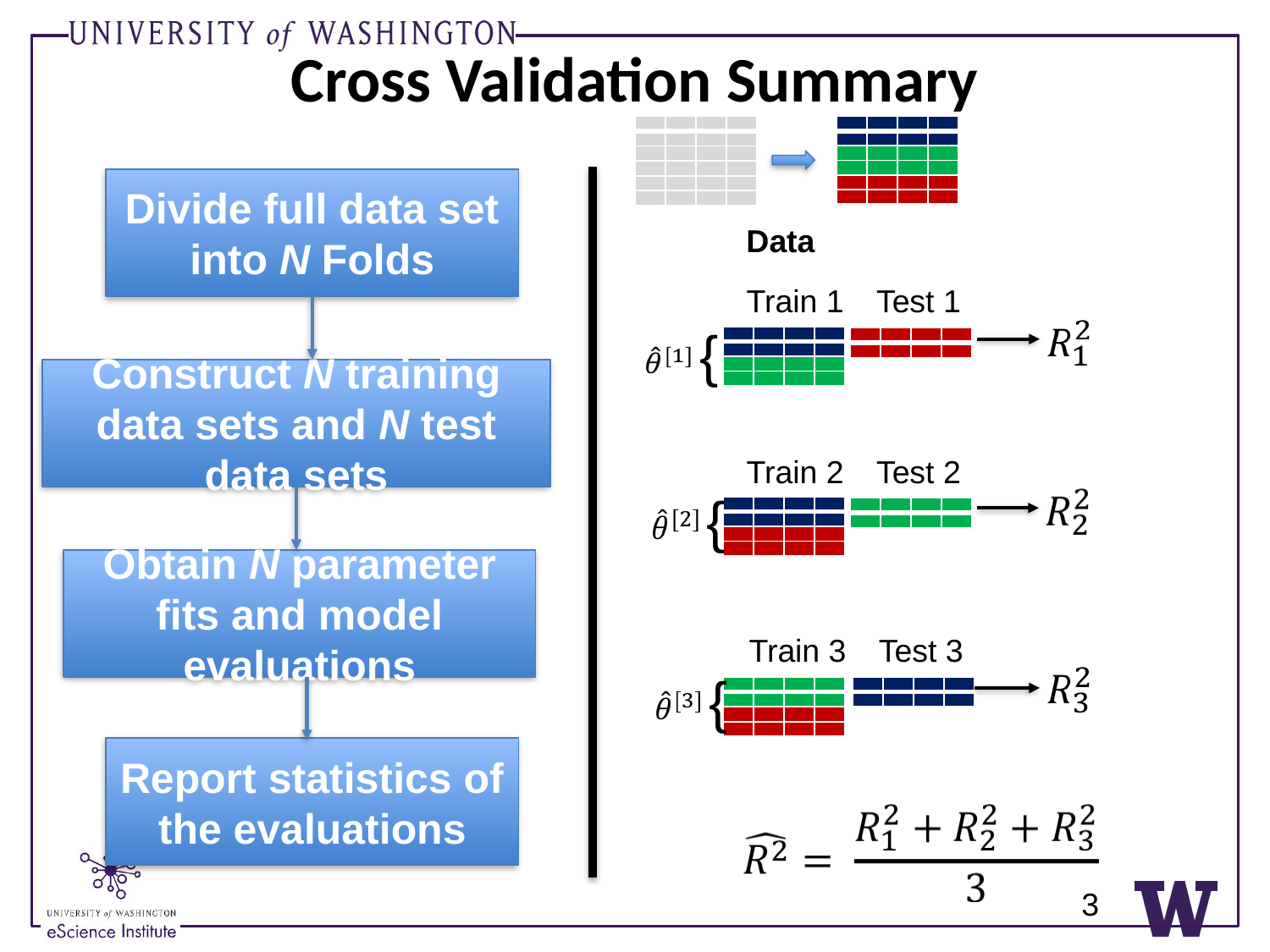

# Cross Validation Summary
|  |  |  |  |
| --- | --- | --- | --- |
|  |  |  |  |
|  |  |  |  |
|  |  |  |  |
|  |  |  |  |
|  |  |  |  |
|  |  |  |  |
| --- | --- | --- | --- |
|  |  |  |  |
|  |  |  |  |
|  |  |  |  |
|  |  |  |  |
|  |  |  |  |

Divide full data set into N Folds
Data
Train 1
Test 1

{

{

{

|  |  |  |  |
| --- | --- | --- | --- |
|  |  |  |  |
|  |  |  |  |
|  |  |  |  |
|  |  |  |  |
| --- | --- | --- | --- |
|  |  |  |  |
Construct N training data sets and N test data sets
Train 2
Test 2

|  |  |  |  |
| --- | --- | --- | --- |
|  |  |  |  |
|  |  |  |  |
|  |  |  |  |
|  |  |  |  |
| --- | --- | --- | --- |
|  |  |  |  |
Obtain N parameter fits and model evaluations
Train 3
Test 3

|  |  |  |  |
| --- | --- | --- | --- |
|  |  |  |  |
|  |  |  |  |
|  |  |  |  |
|  |  |  |  |
| --- | --- | --- | --- |
|  |  |  |  |
Report statistics of the evaluations

3